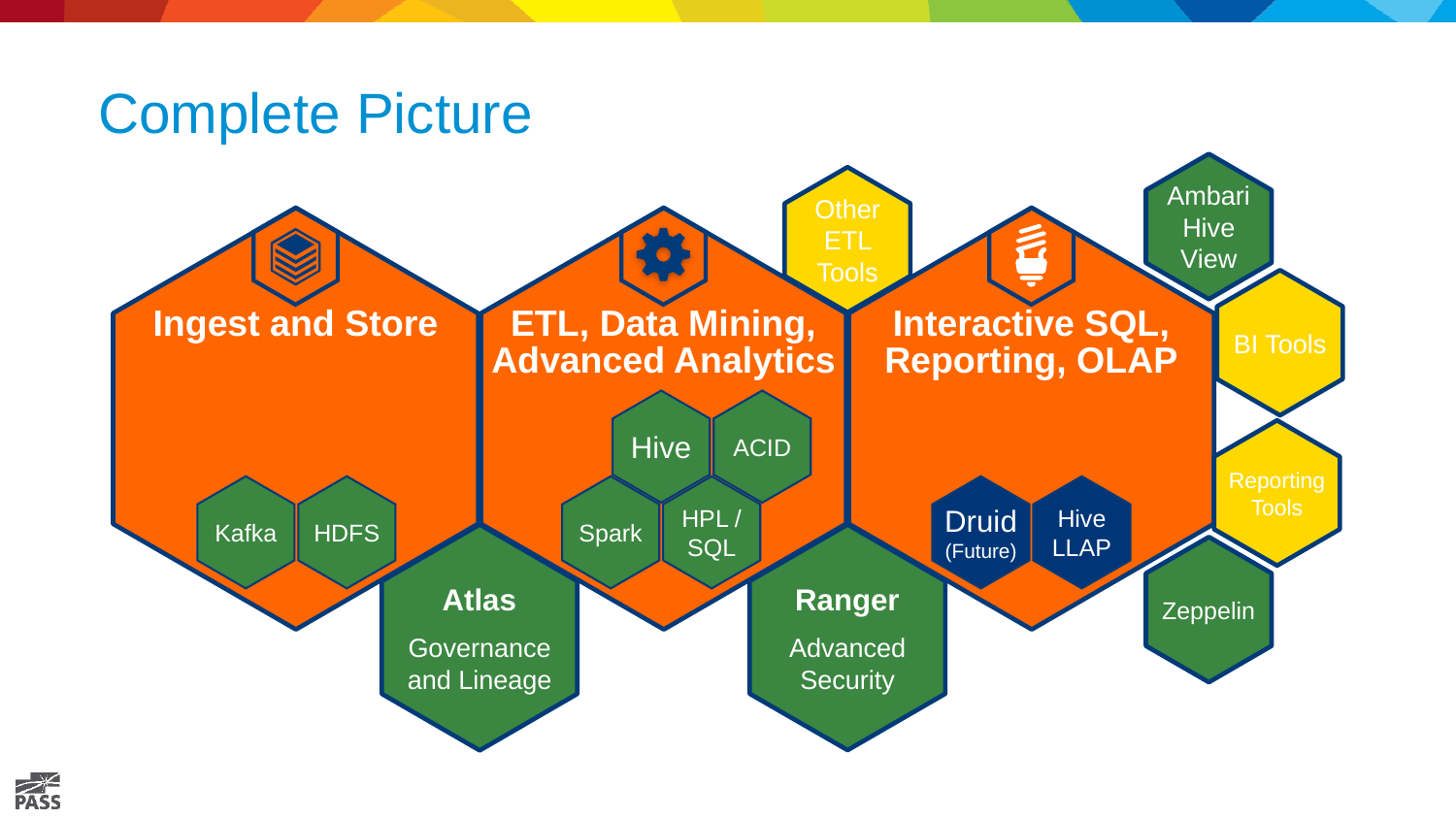

# Complete Picture
Ambari Hive View
Other ETL Tools

BI Tools
Reporting Tools
ETL, Data Mining,
Advanced Analytics
Interactive SQL,
Reporting, OLAP
Ingest and Store
Hive
ACID
Kafka
HDFS
Spark
HPL / SQL
Hive LLAP
Atlas

Governance and Lineage
Ranger

Advanced Security
Zeppelin
Druid (Future)